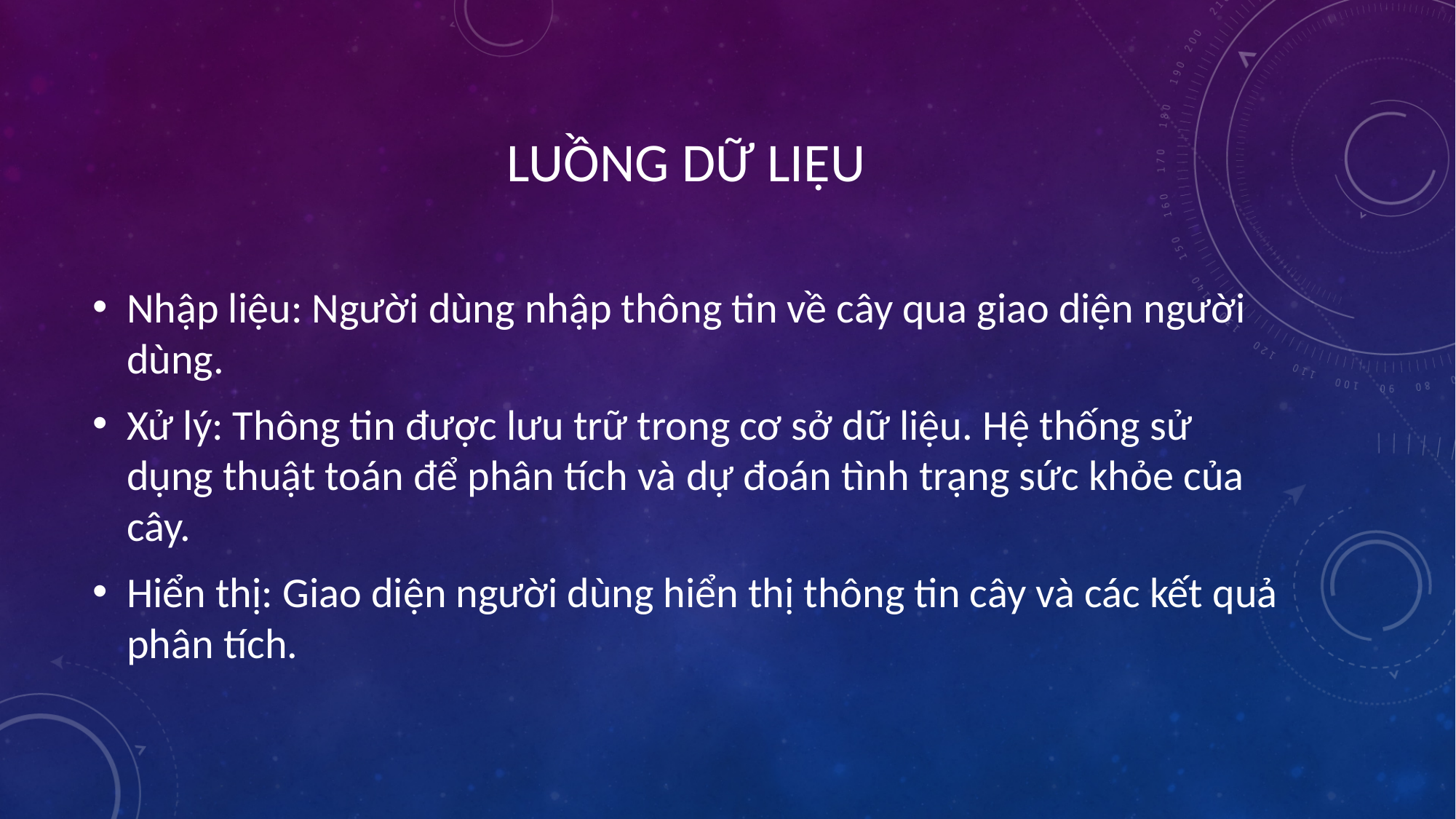

# Luồng dữ liệu
Nhập liệu: Người dùng nhập thông tin về cây qua giao diện người dùng.
Xử lý: Thông tin được lưu trữ trong cơ sở dữ liệu. Hệ thống sử dụng thuật toán để phân tích và dự đoán tình trạng sức khỏe của cây.
Hiển thị: Giao diện người dùng hiển thị thông tin cây và các kết quả phân tích.